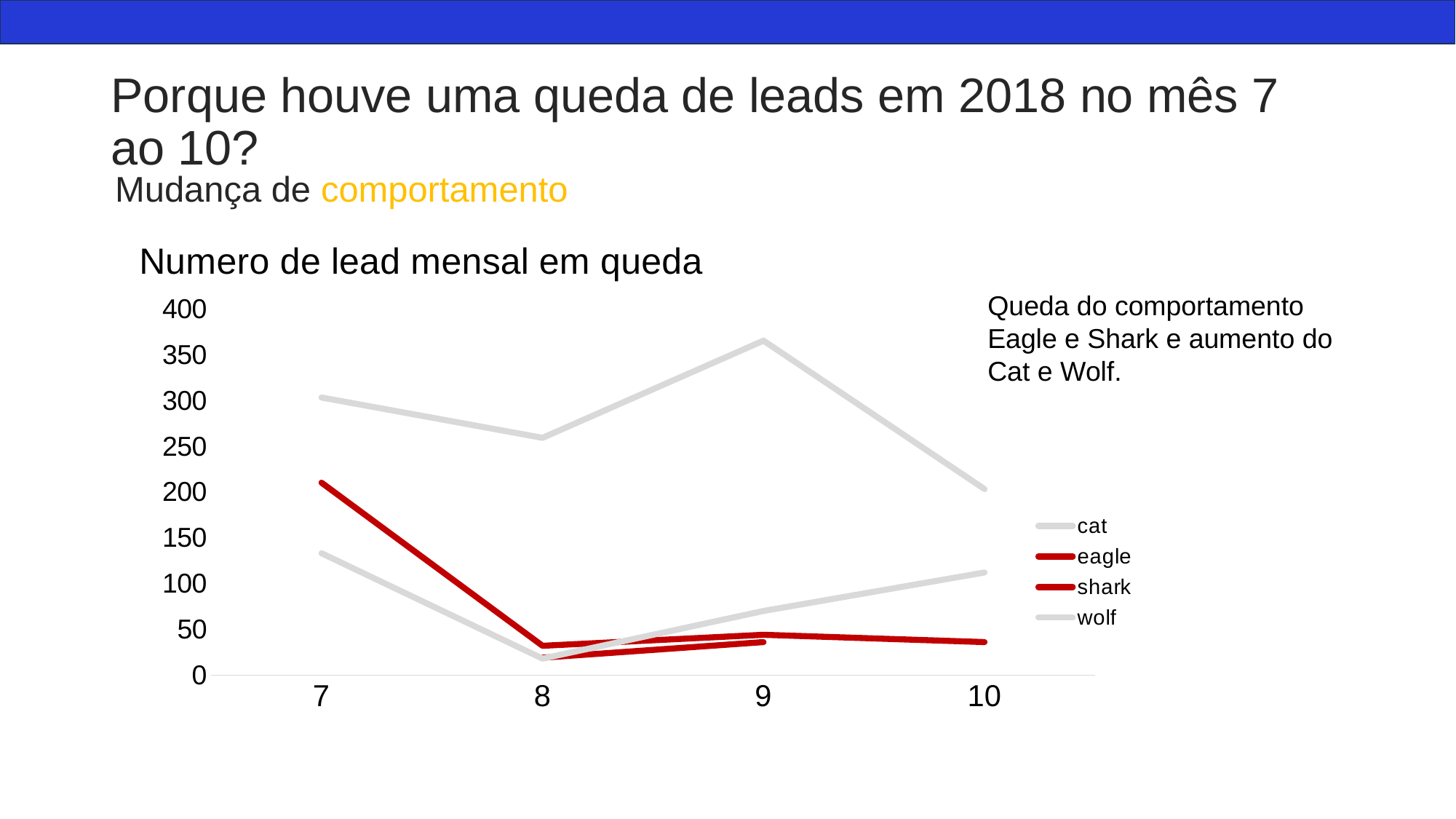

# Porque houve uma queda de leads em 2018 no mês 7 ao 10?
Mudança de comportamento

### Chart: Numero de lead mensal em queda

| Category | cat | eagle | shark | wolf |
|---|---|---|---|---|
| 7 | 303.0 | 210.0 | None | 133.0 |
| 8 | 259.0 | 32.0 | 19.0 | 18.0 |
| 9 | 365.0 | 44.0 | 36.0 | 70.0 |
| 10 | 203.0 | 36.0 | None | 112.0 |
Queda do comportamento Eagle e Shark e aumento do Cat e Wolf.